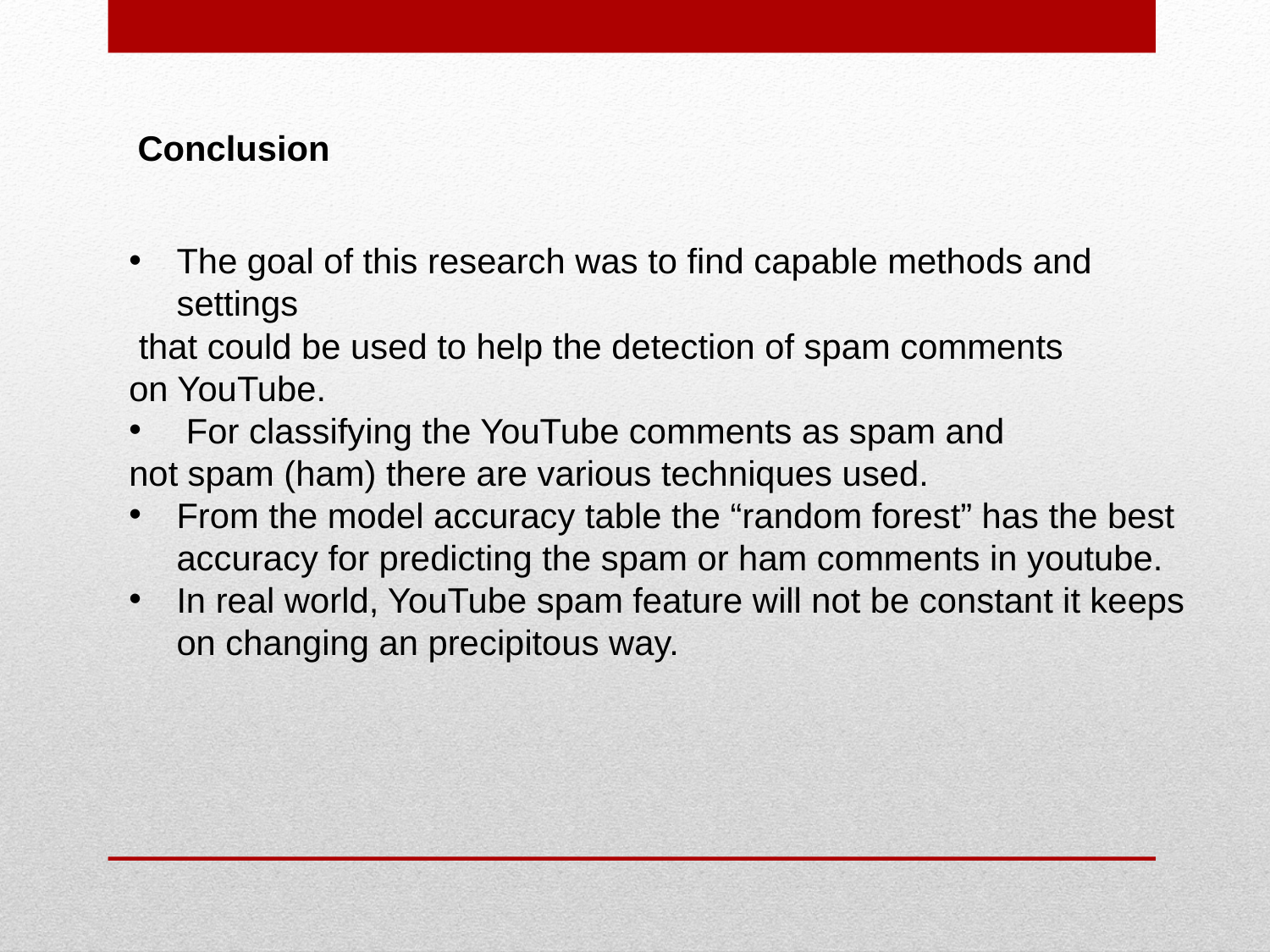

Conclusion
The goal of this research was to find capable methods and settings
 that could be used to help the detection of spam comments
on YouTube.
 For classifying the YouTube comments as spam and
not spam (ham) there are various techniques used.
From the model accuracy table the “random forest” has the best accuracy for predicting the spam or ham comments in youtube.
In real world, YouTube spam feature will not be constant it keeps on changing an precipitous way.